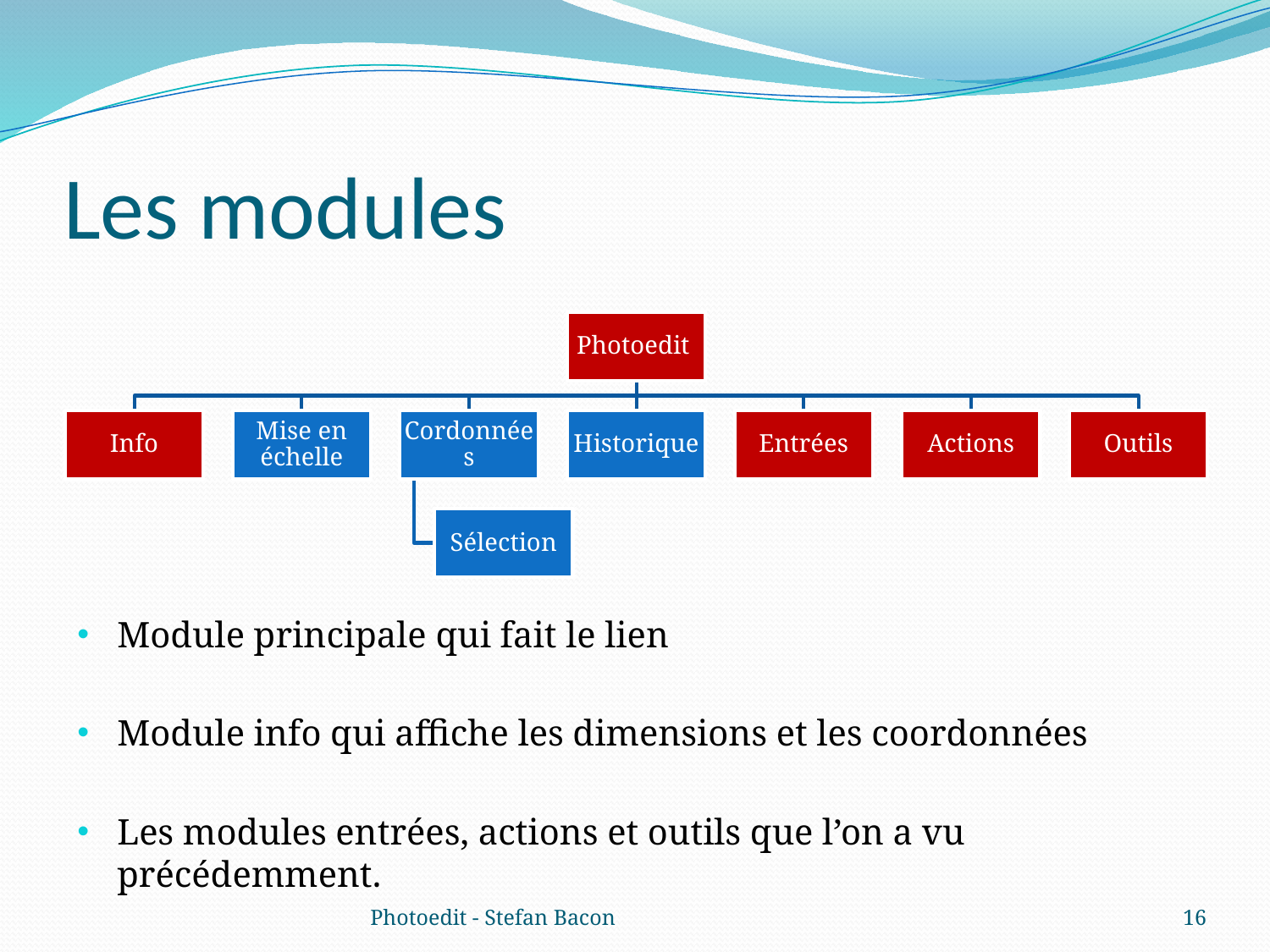

# Les modules
Photoedit
Info
Mise en échelle
Cordonnées
Sélection
Historique
Entrées
Actions
Outils
Module principale qui fait le lien

Module info qui affiche les dimensions et les coordonnées

Les modules entrées, actions et outils que l’on a vu précédemment.

Photoedit - Stefan Bacon
16